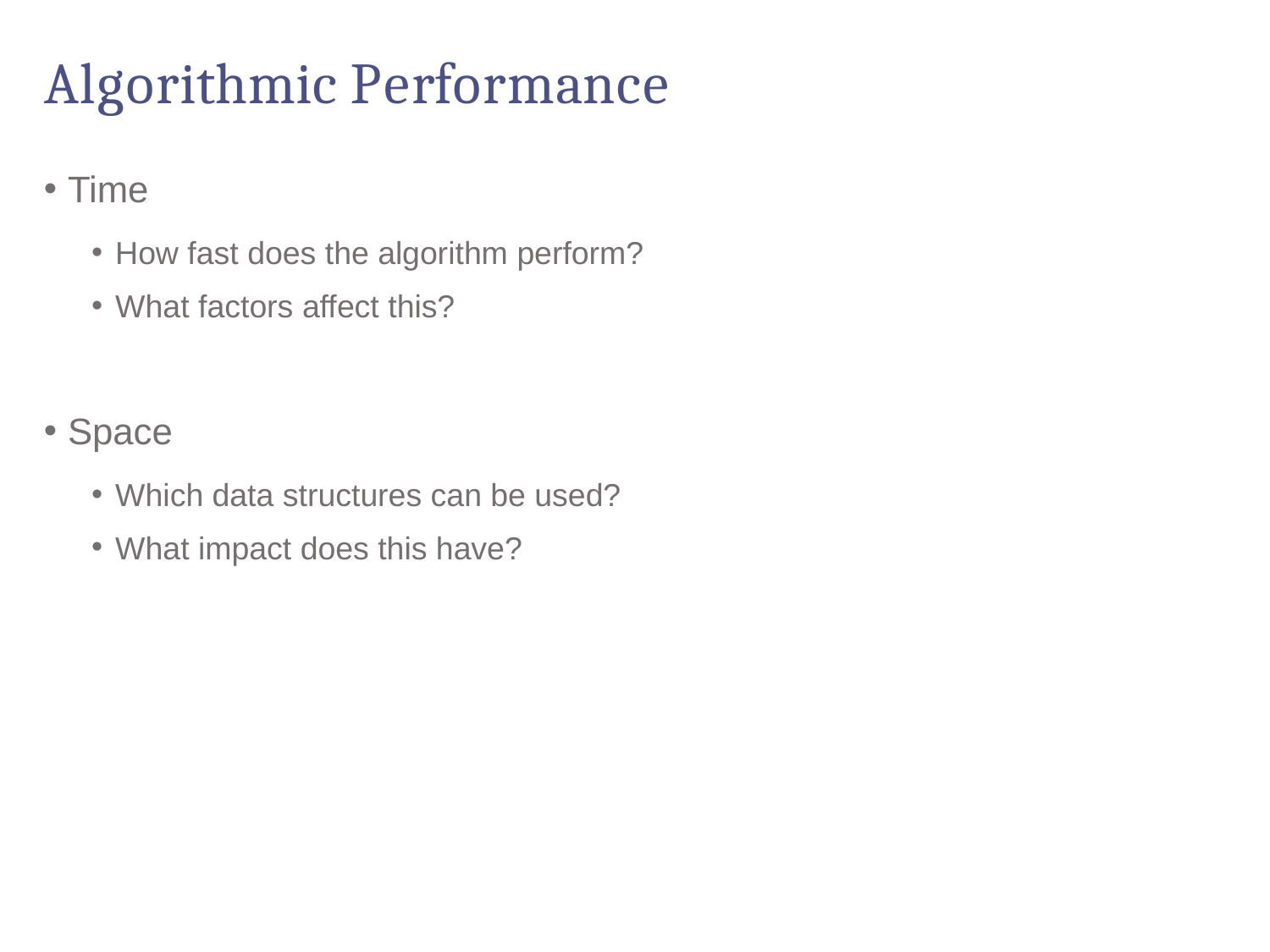

# Algorithmic Performance
Time
How fast does the algorithm perform?
What factors affect this?

Space
Which data structures can be used?
What impact does this have?